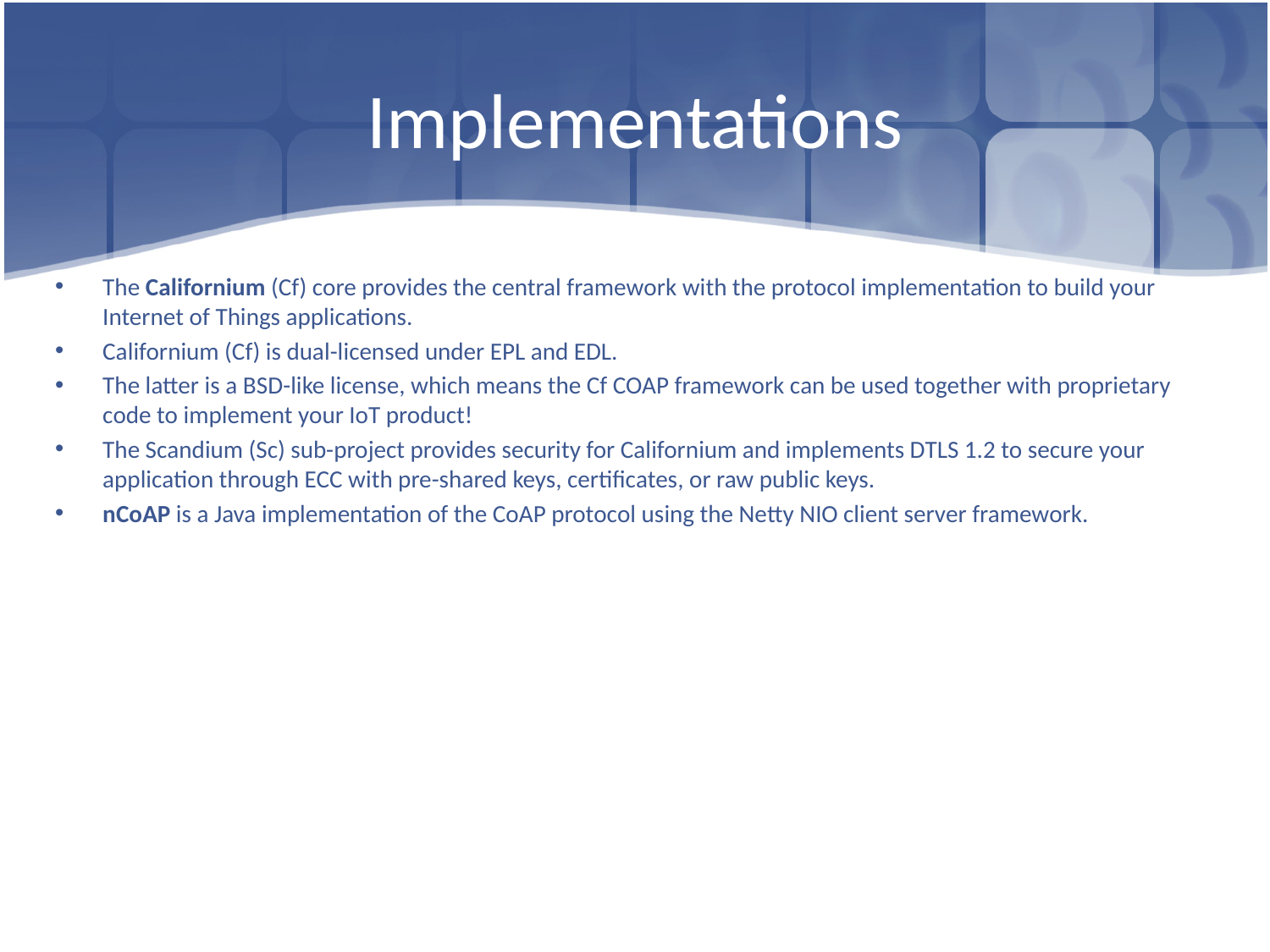

# Implementations
The Californium (Cf) core provides the central framework with the protocol implementation to build your Internet of Things applications.
Californium (Cf) is dual-licensed under EPL and EDL.
The latter is a BSD-like license, which means the Cf COAP framework can be used together with proprietary code to implement your IoT product!
The Scandium (Sc) sub-project provides security for Californium and implements DTLS 1.2 to secure your application through ECC with pre-shared keys, certificates, or raw public keys.
nCoAP is a Java implementation of the CoAP protocol using the Netty NIO client server framework.